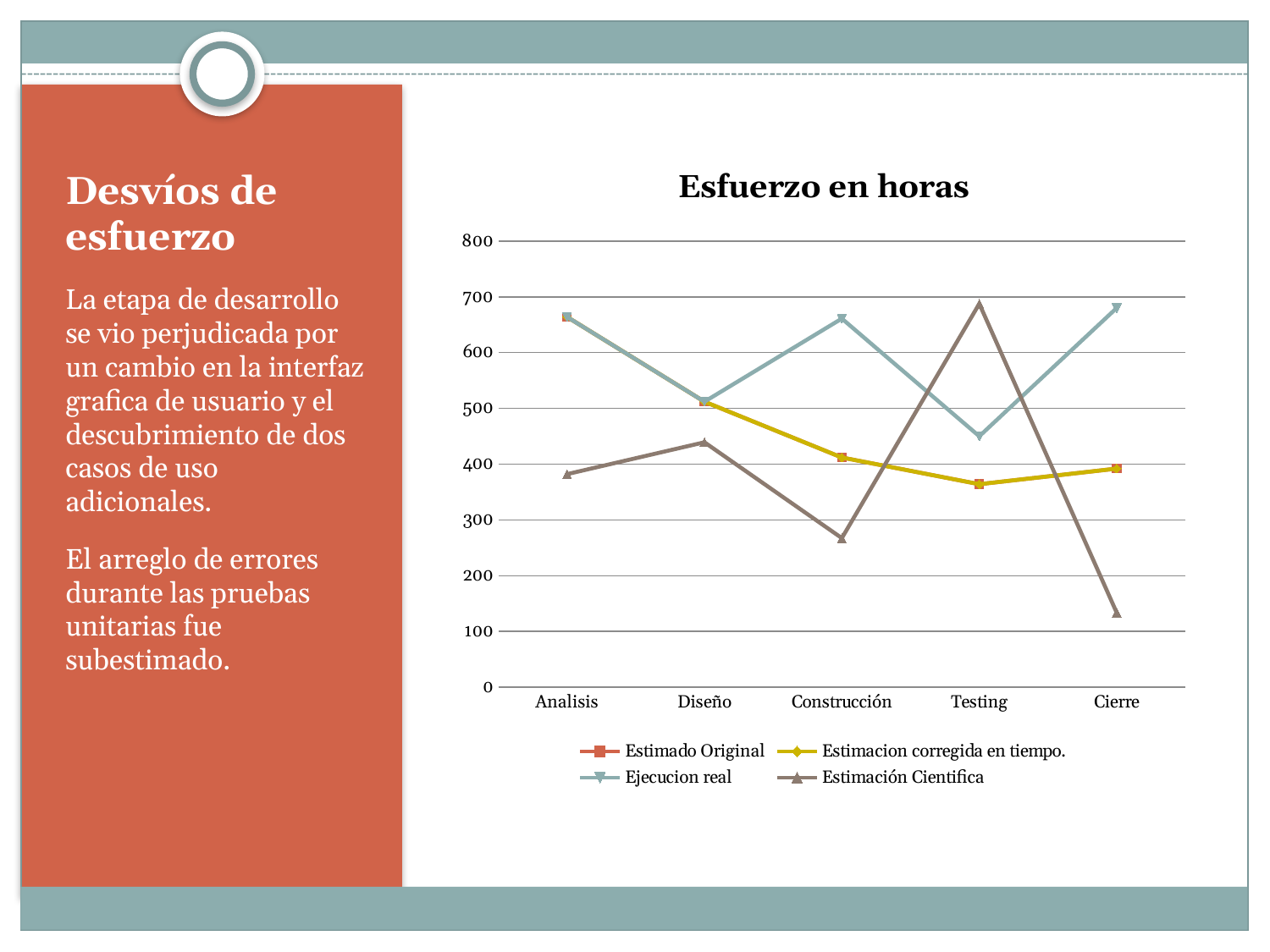

# Desvíos de esfuerzo

### Chart: Esfuerzo en horas

| Category | Estimado Original | Estimacion corregida en tiempo. | Ejecucion real | Estimación Cientifica |
|---|---|---|---|---|
| Analisis | 664.0 | 664.0 | 664.0 | 382.0 |
| Diseño | 512.0 | 512.0 | 512.0 | 439.28 |
| Construcción | 412.0 | 412.0 | 661.0 | 267.36 |
| Testing | 364.0 | 364.0 | 450.0 | 687.5999999999999 |
| Cierre | 392.0 | 392.0 | 679.98 | 133.68 |
La etapa de desarrollo se vio perjudicada por un cambio en la interfaz grafica de usuario y el descubrimiento de dos casos de uso adicionales.
El arreglo de errores durante las pruebas unitarias fue subestimado.